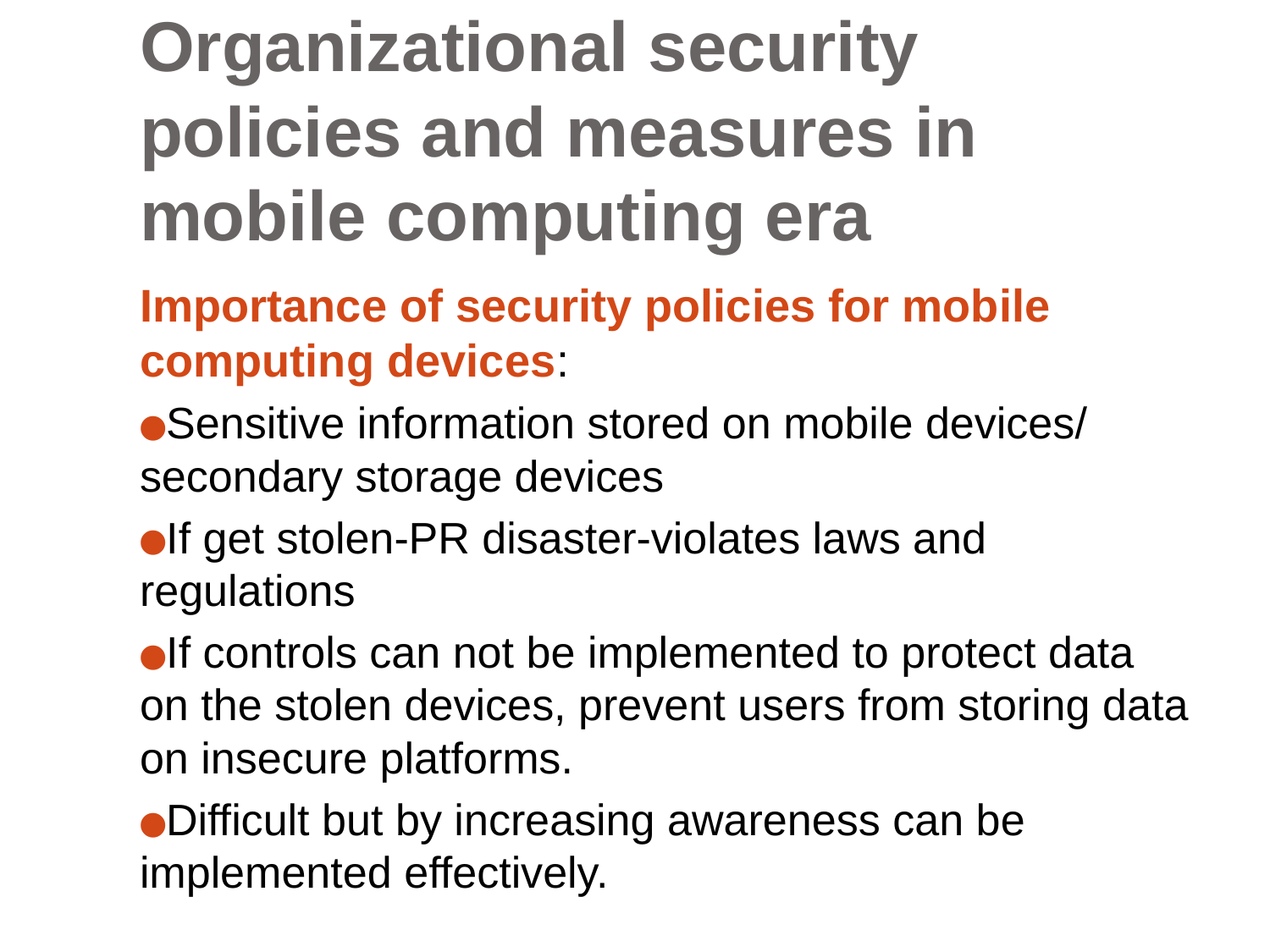

# Organizational security policies and measures in mobile computing era
Importance of security policies for mobile computing devices:
Sensitive information stored on mobile devices/ secondary storage devices
If get stolen-PR disaster-violates laws and regulations
If controls can not be implemented to protect data on the stolen devices, prevent users from storing data on insecure platforms.
Difficult but by increasing awareness can be implemented effectively.